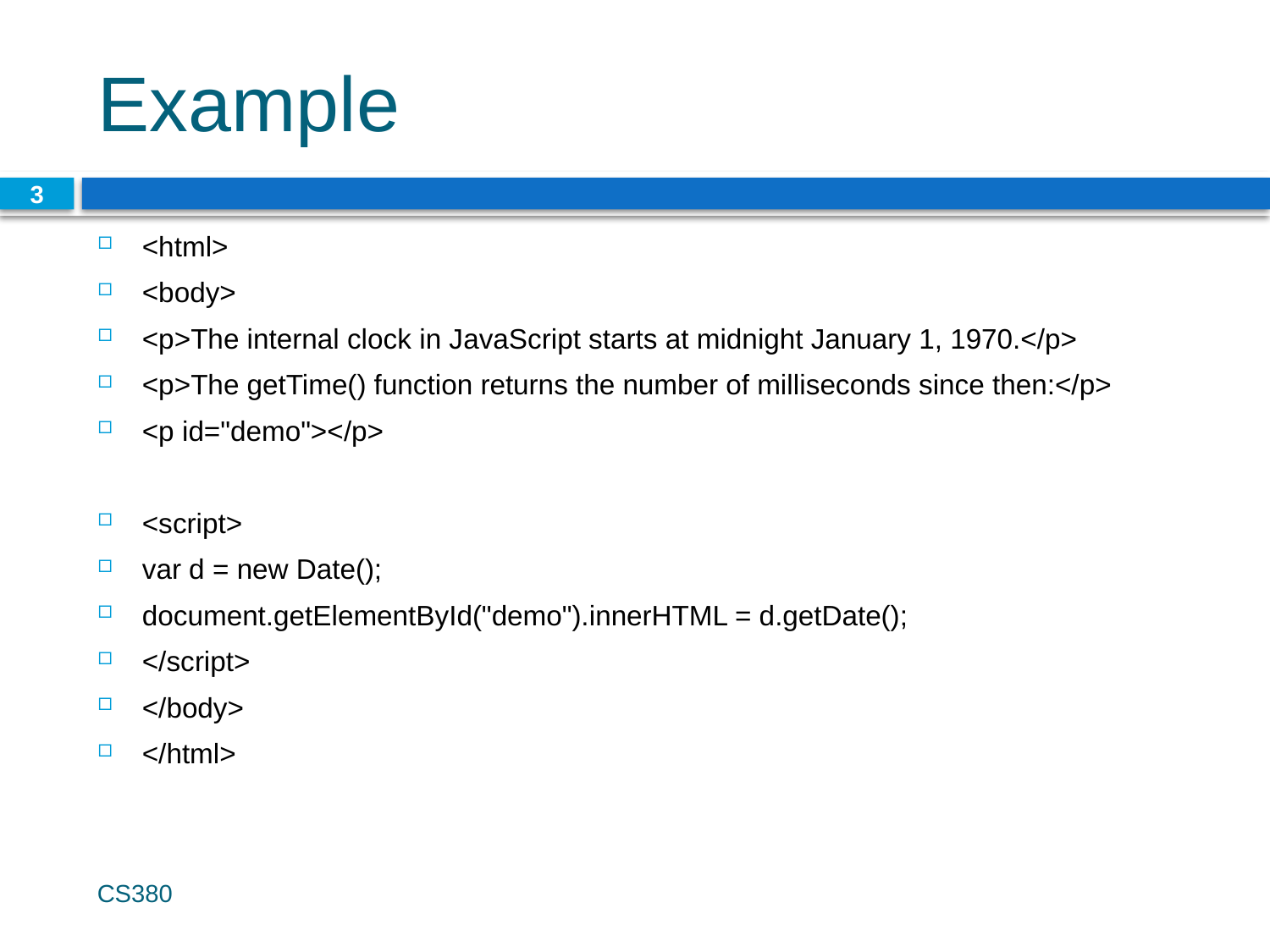

# Example
3
<html>
<body>
<p>The internal clock in JavaScript starts at midnight January 1, 1970.</p>
<p>The getTime() function returns the number of milliseconds since then:</p>
<p id="demo"></p>

<script>
var d = new Date();
document.getElementById("demo").innerHTML = d.getDate();
</script>
</body>
</html>

CS380